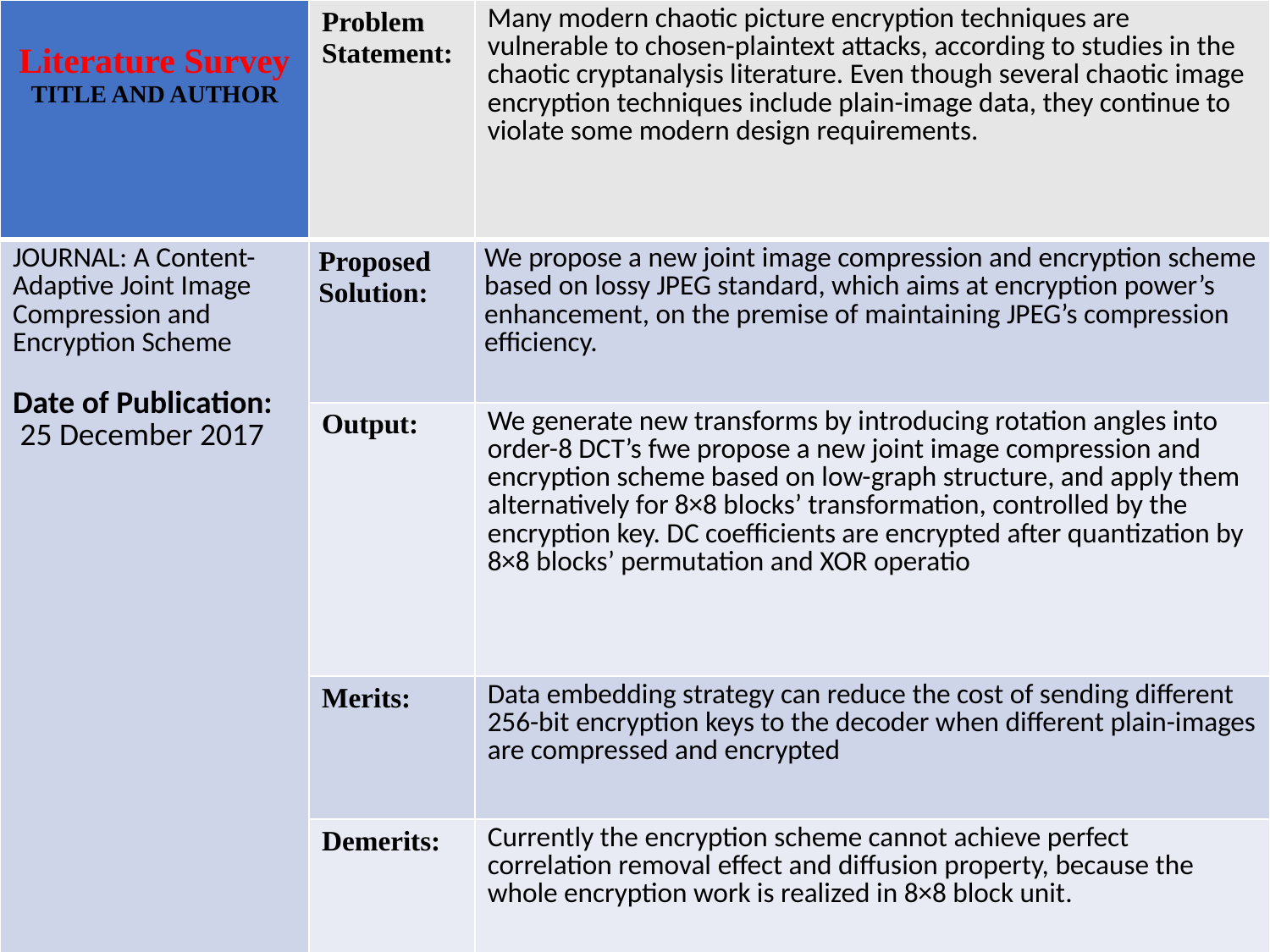

| Literature Survey TITLE AND AUTHOR | Problem Statement: | Many modern chaotic picture encryption techniques are vulnerable to chosen-plaintext attacks, according to studies in the chaotic cryptanalysis literature. Even though several chaotic image encryption techniques include plain-image data, they continue to violate some modern design requirements. |
| --- | --- | --- |
| JOURNAL: A Content-Adaptive Joint Image Compression and Encryption Scheme Date of Publication:  25 December 2017 | Proposed Solution: | We propose a new joint image compression and encryption scheme based on lossy JPEG standard, which aims at encryption power’s enhancement, on the premise of maintaining JPEG’s compression efficiency. |
|  | Output: | We generate new transforms by introducing rotation angles into order-8 DCT’s fwe propose a new joint image compression and encryption scheme based on low-graph structure, and apply them alternatively for 8×8 blocks’ transformation, controlled by the encryption key. DC coefficients are encrypted after quantization by 8×8 blocks’ permutation and XOR operatio |
|  | Merits: | Data embedding strategy can reduce the cost of sending different 256-bit encryption keys to the decoder when different plain-images are compressed and encrypted |
|  | Demerits: | Currently the encryption scheme cannot achieve perfect correlation removal effect and diffusion property, because the whole encryption work is realized in 8×8 block unit. |
|  | Future Scope: | Can be use in cyber security and defence |